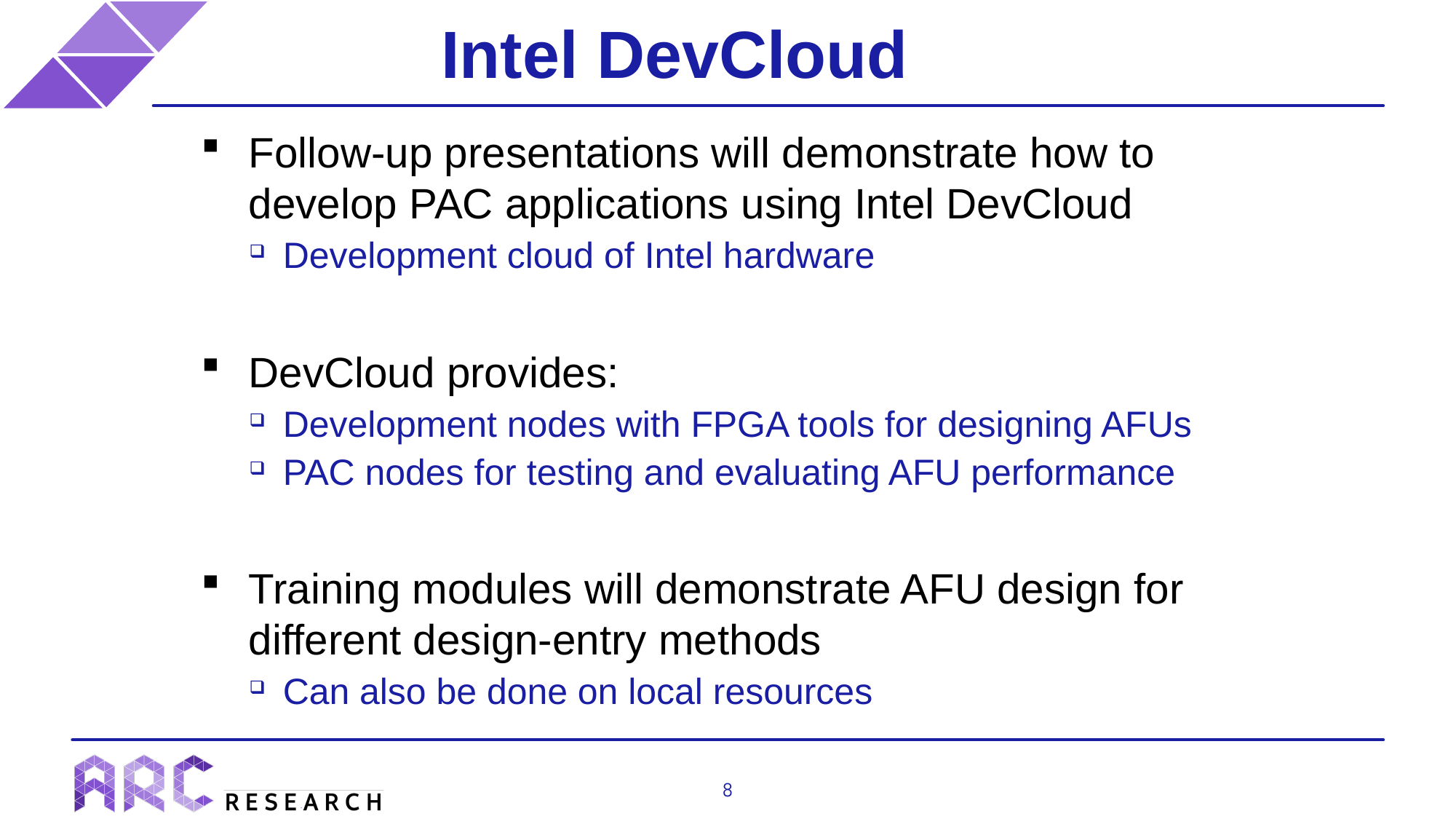

# Intel DevCloud
Follow-up presentations will demonstrate how to develop PAC applications using Intel DevCloud
Development cloud of Intel hardware

DevCloud provides:
Development nodes with FPGA tools for designing AFUs
PAC nodes for testing and evaluating AFU performance

Training modules will demonstrate AFU design for different design-entry methods
Can also be done on local resources

8